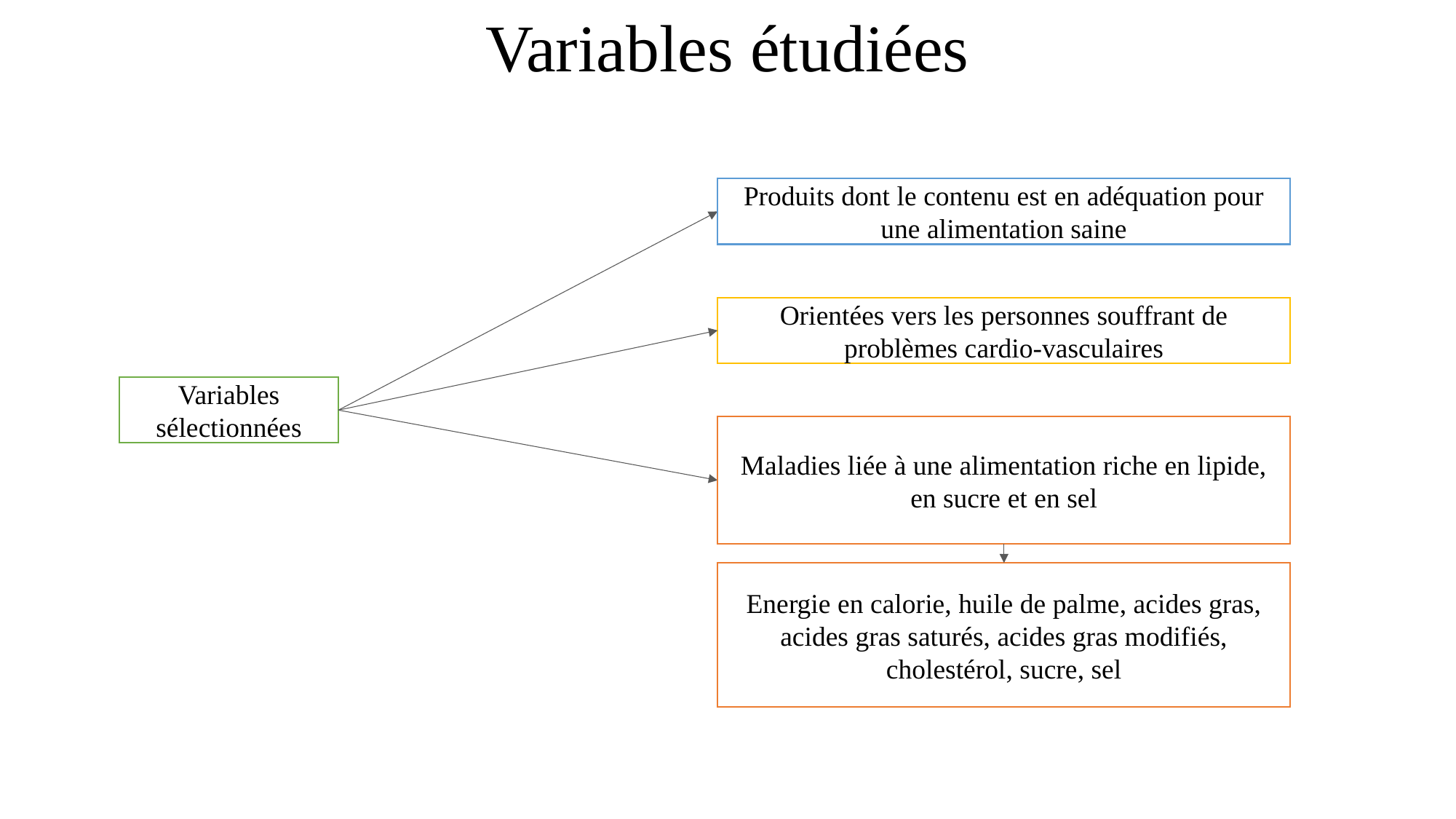

Variables étudiées
Produits dont le contenu est en adéquation pour une alimentation saine
Orientées vers les personnes souffrant de problèmes cardio-vasculaires
Variables sélectionnées
Maladies liée à une alimentation riche en lipide, en sucre et en sel
Energie en calorie, huile de palme, acides gras, acides gras saturés, acides gras modifiés, cholestérol, sucre, sel